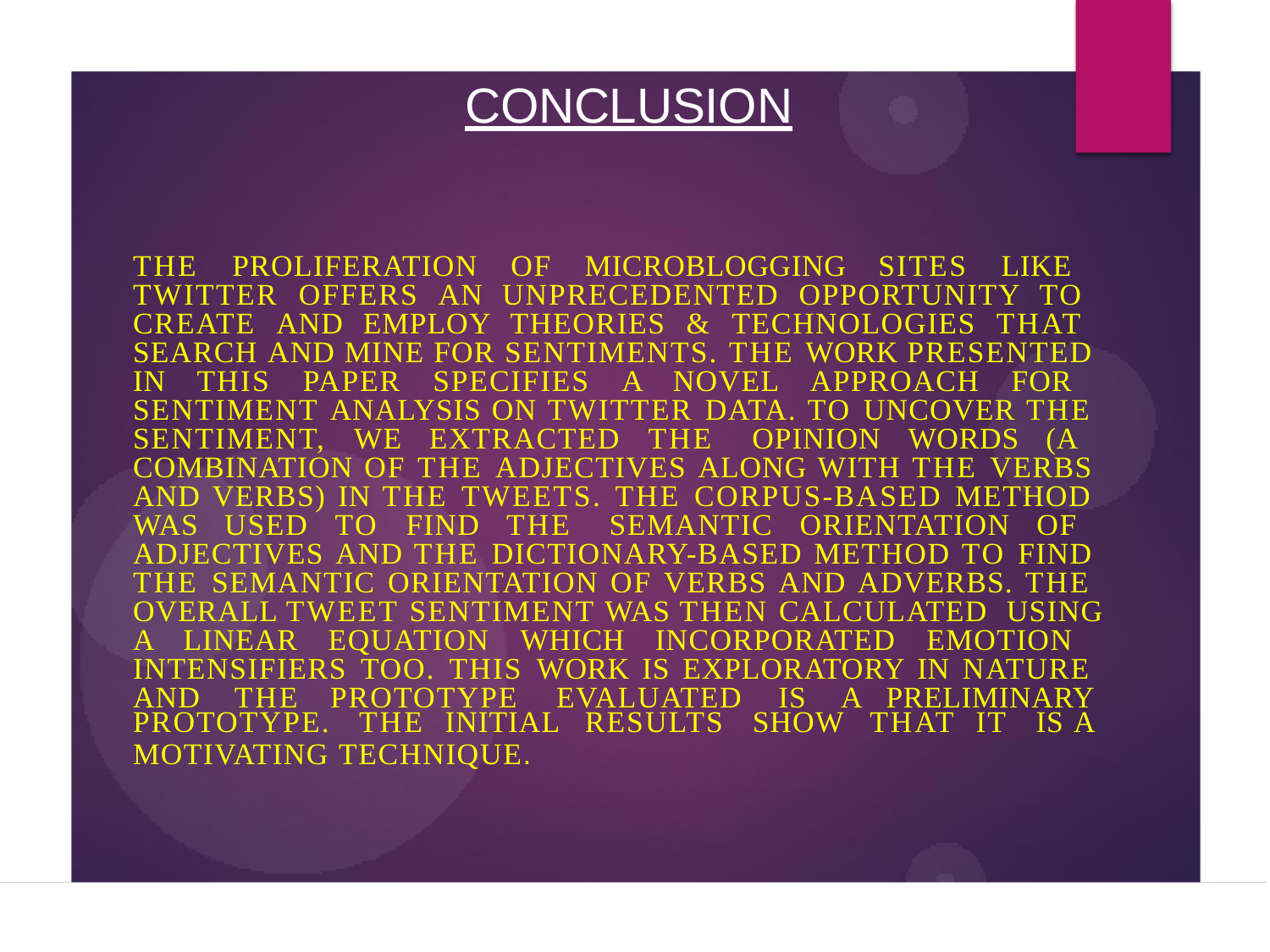

# CONCLUSION
THE PROLIFERATION OF MICROBLOGGING SITES LIKE  TWITTER OFFERS AN UNPRECEDENTED OPPORTUNITY TO  CREATE AND EMPLOY THEORIES & TECHNOLOGIES THAT  SEARCH AND MINE FOR SENTIMENTS. THE WORK PRESENTED  IN THIS PAPER SPECIFIES A NOVEL APPROACH FOR  SENTIMENT ANALYSIS ON TWITTER DATA. TO UNCOVER THE  SENTIMENT, WE EXTRACTED THE OPINION WORDS (A  COMBINATION OF THE ADJECTIVES ALONG WITH THE VERBS  AND VERBS) IN THE TWEETS. THE CORPUS-BASED METHOD  WAS USED TO FIND THE SEMANTIC ORIENTATION OF  ADJECTIVES AND THE DICTIONARY-BASED METHOD TO FIND  THE SEMANTIC ORIENTATION OF VERBS AND ADVERBS. THE  OVERALL TWEET SENTIMENT WAS THEN CALCULATED  USING A LINEAR EQUATION WHICH INCORPORATED EMOTION  INTENSIFIERS TOO. THIS WORK IS EXPLORATORY IN NATURE  AND    THE  PROTOTYPE    EVALUATED    IS    A   PRELIMINARY
PROTOTYPE.   THE  INITIAL   RESULTS   SHOW   THAT  IT  IS A
MOTIVATING TECHNIQUE.